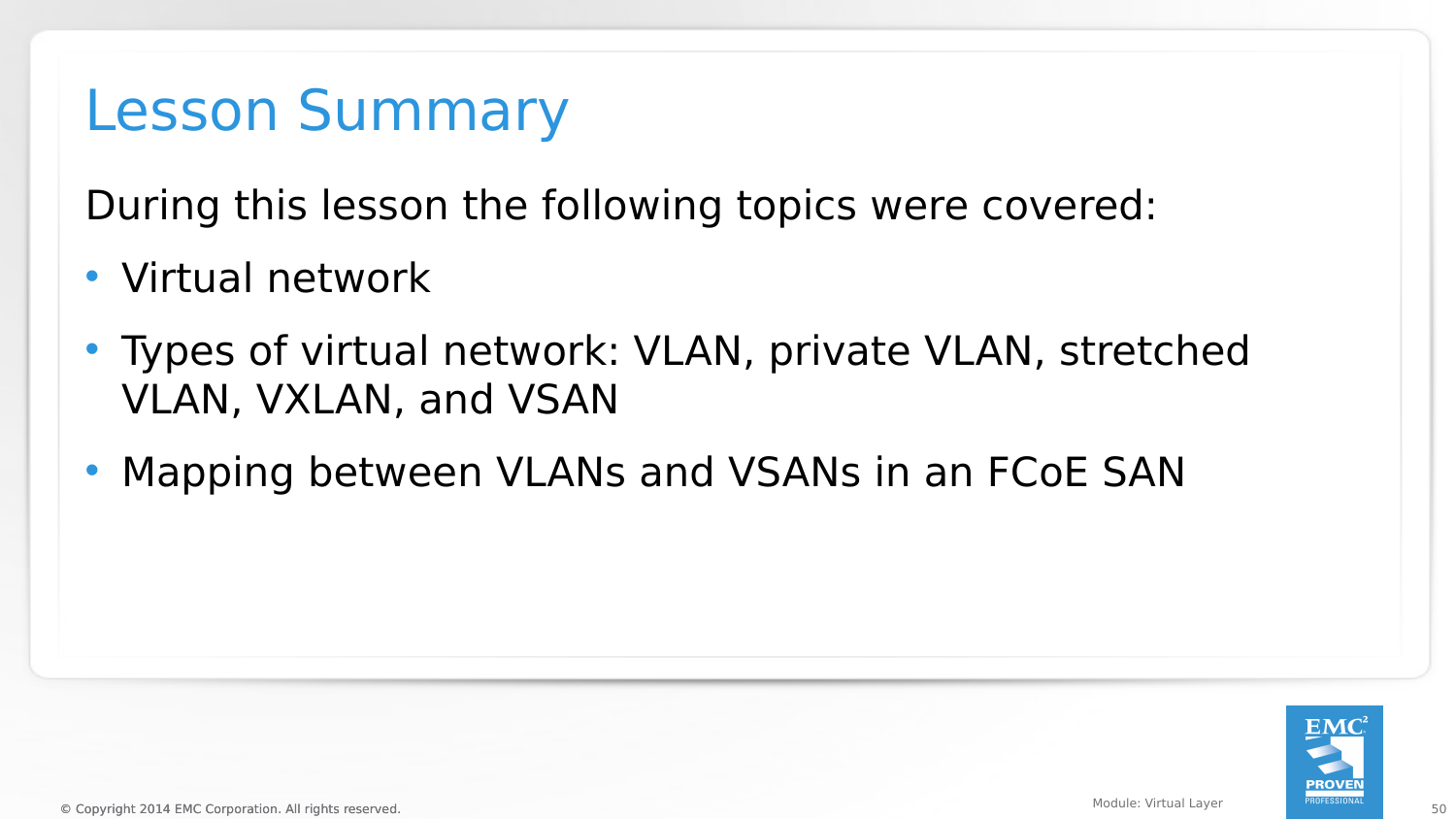

# Lesson Summary
During this lesson the following topics were covered:
Virtual network
Types of virtual network: VLAN, private VLAN, stretched VLAN, VXLAN, and VSAN
Mapping between VLANs and VSANs in an FCoE SAN

Module: Virtual Layer